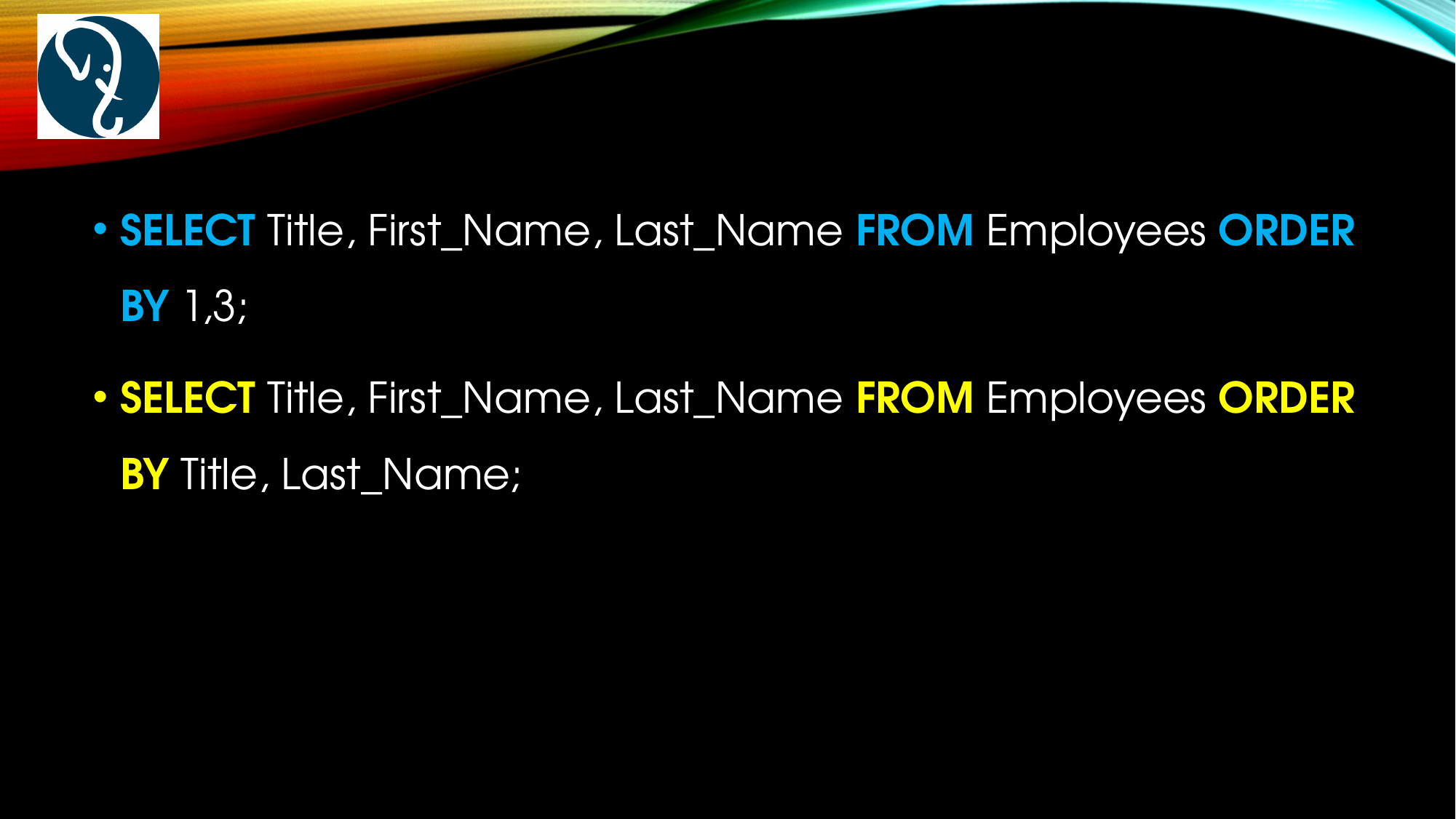

SELECT Title, First_Name, Last_Name FROM Employees ORDER BY 1,3;
SELECT Title, First_Name, Last_Name FROM Employees ORDER BY Title, Last_Name;